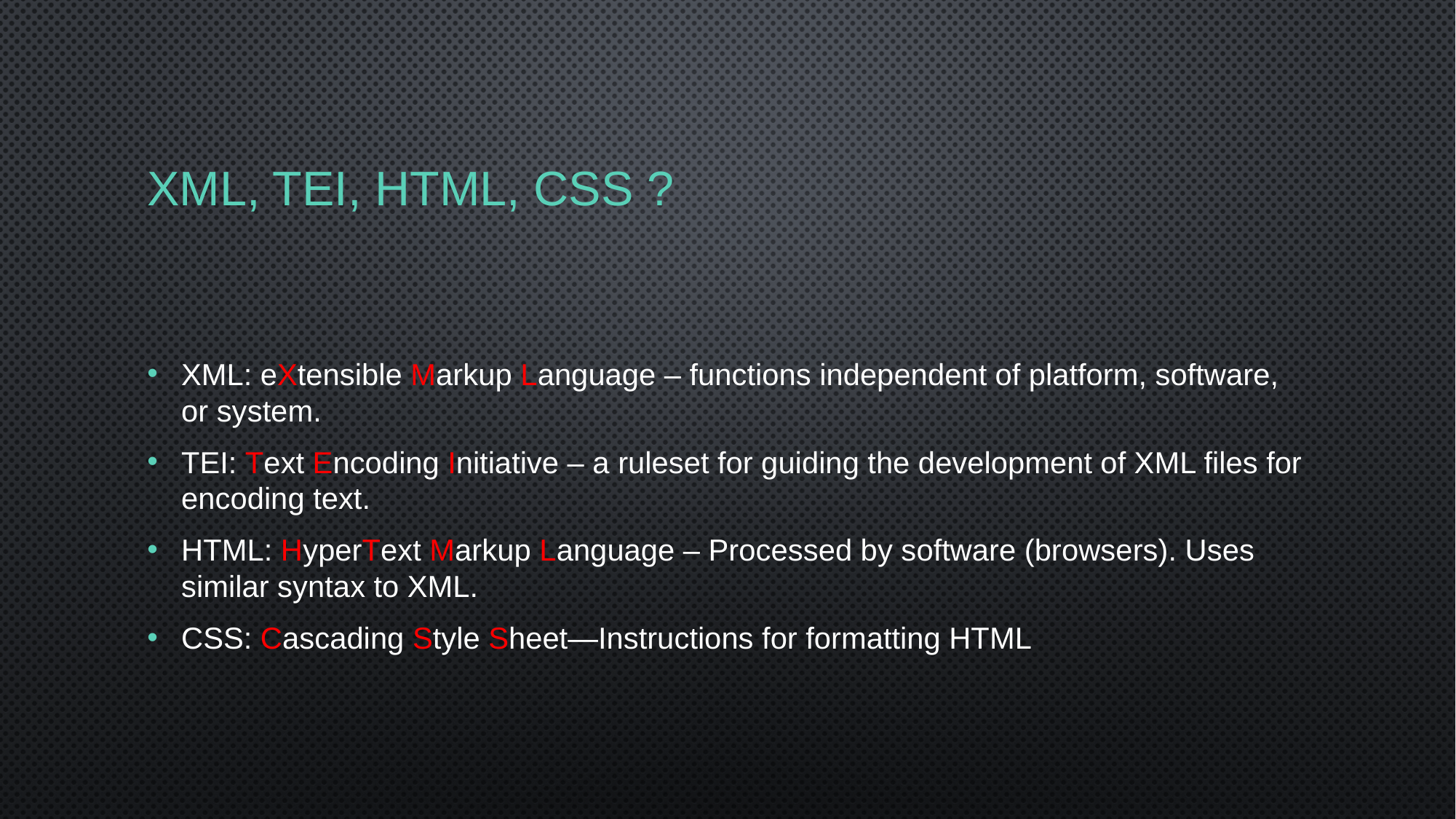

# XML, TEI, HTML, CSS ?
XML: eXtensible Markup Language – functions independent of platform, software, or system.
TEI: Text Encoding Initiative – a ruleset for guiding the development of XML files for encoding text.
HTML: HyperText Markup Language – Processed by software (browsers). Uses similar syntax to XML.
CSS: Cascading Style Sheet—Instructions for formatting HTML